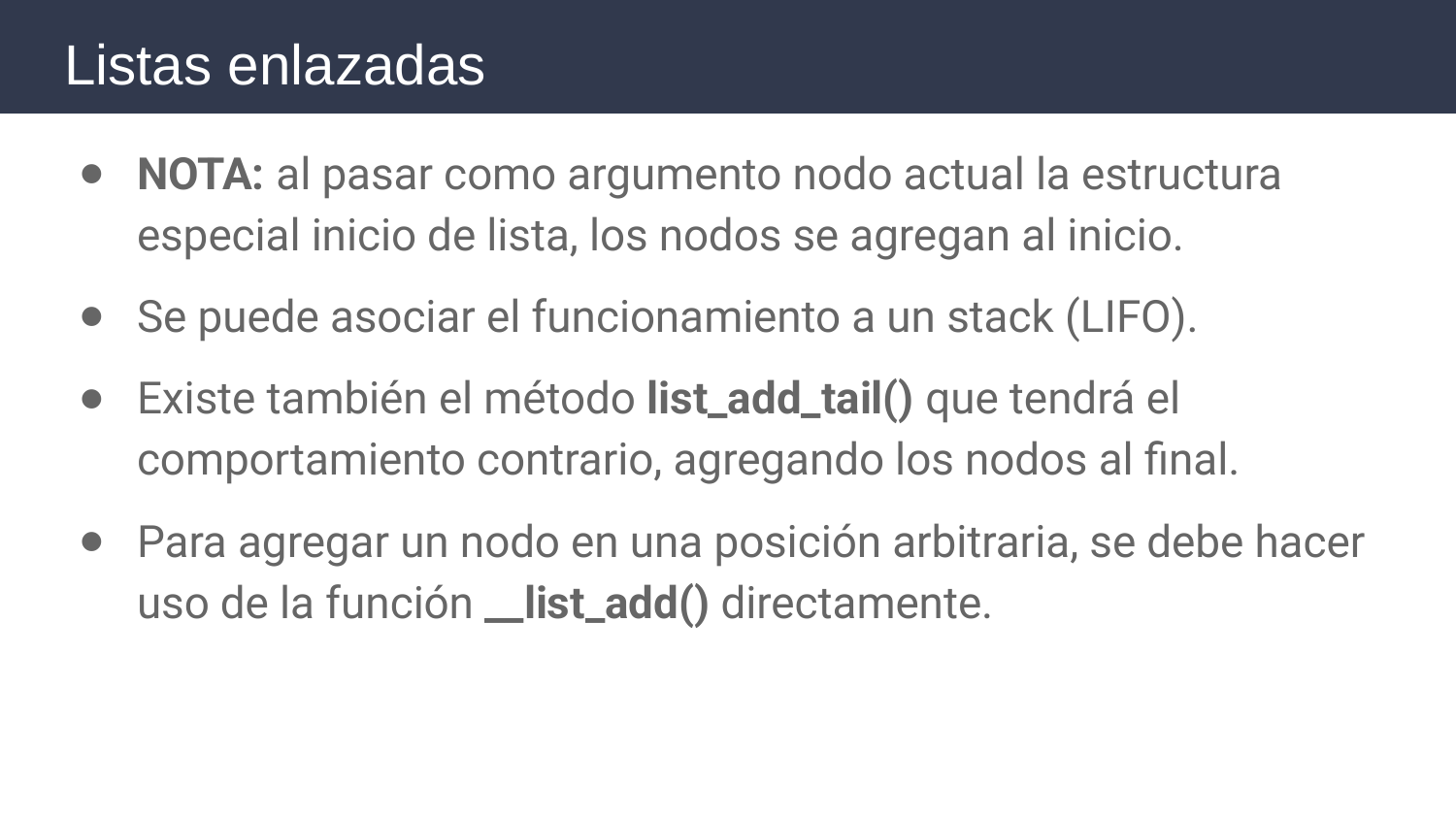

# Listas enlazadas

NOTA: al pasar como argumento nodo actual la estructura especial inicio de lista, los nodos se agregan al inicio.
Se puede asociar el funcionamiento a un stack (LIFO).
Existe también el método list_add_tail() que tendrá el comportamiento contrario, agregando los nodos al final.
Para agregar un nodo en una posición arbitraria, se debe hacer uso de la función __list_add() directamente.